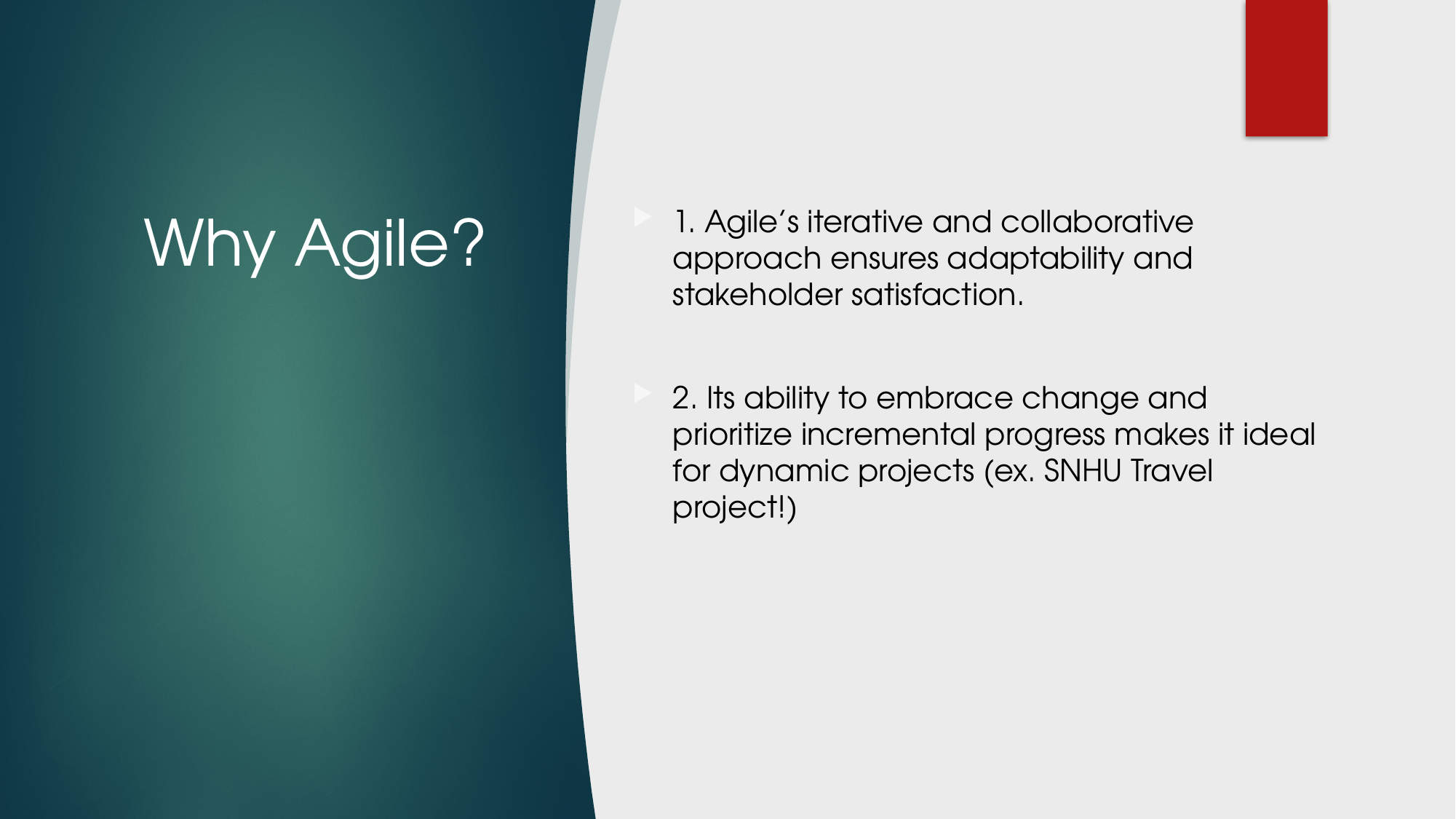

# Why Agile?
1. Agile’s iterative and collaborative approach ensures adaptability and stakeholder satisfaction.

2. Its ability to embrace change and prioritize incremental progress makes it ideal for dynamic projects (ex. SNHU Travel project!)